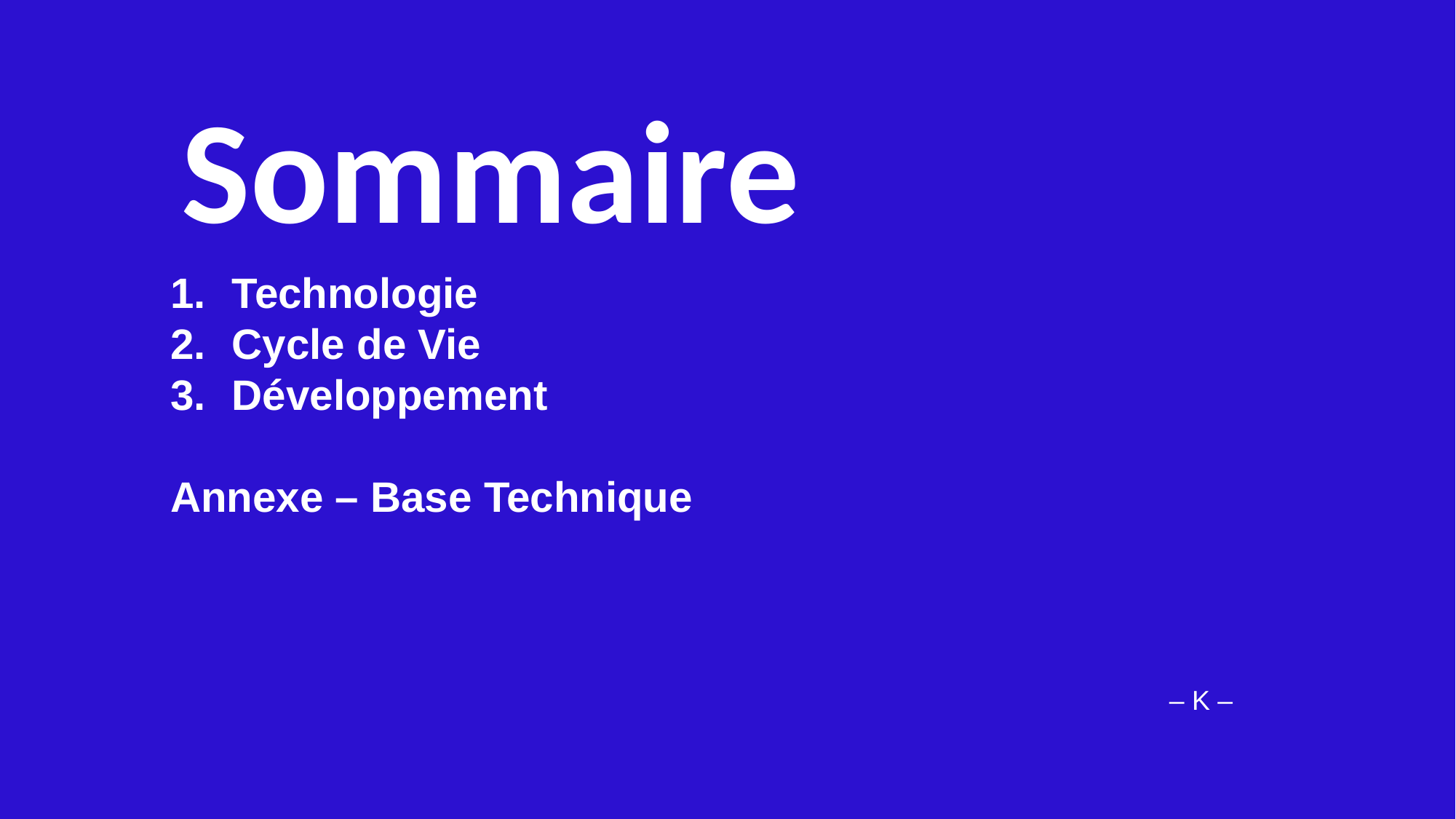

# Sommaire
Technologie
Cycle de Vie
Développement

Annexe – Base Technique